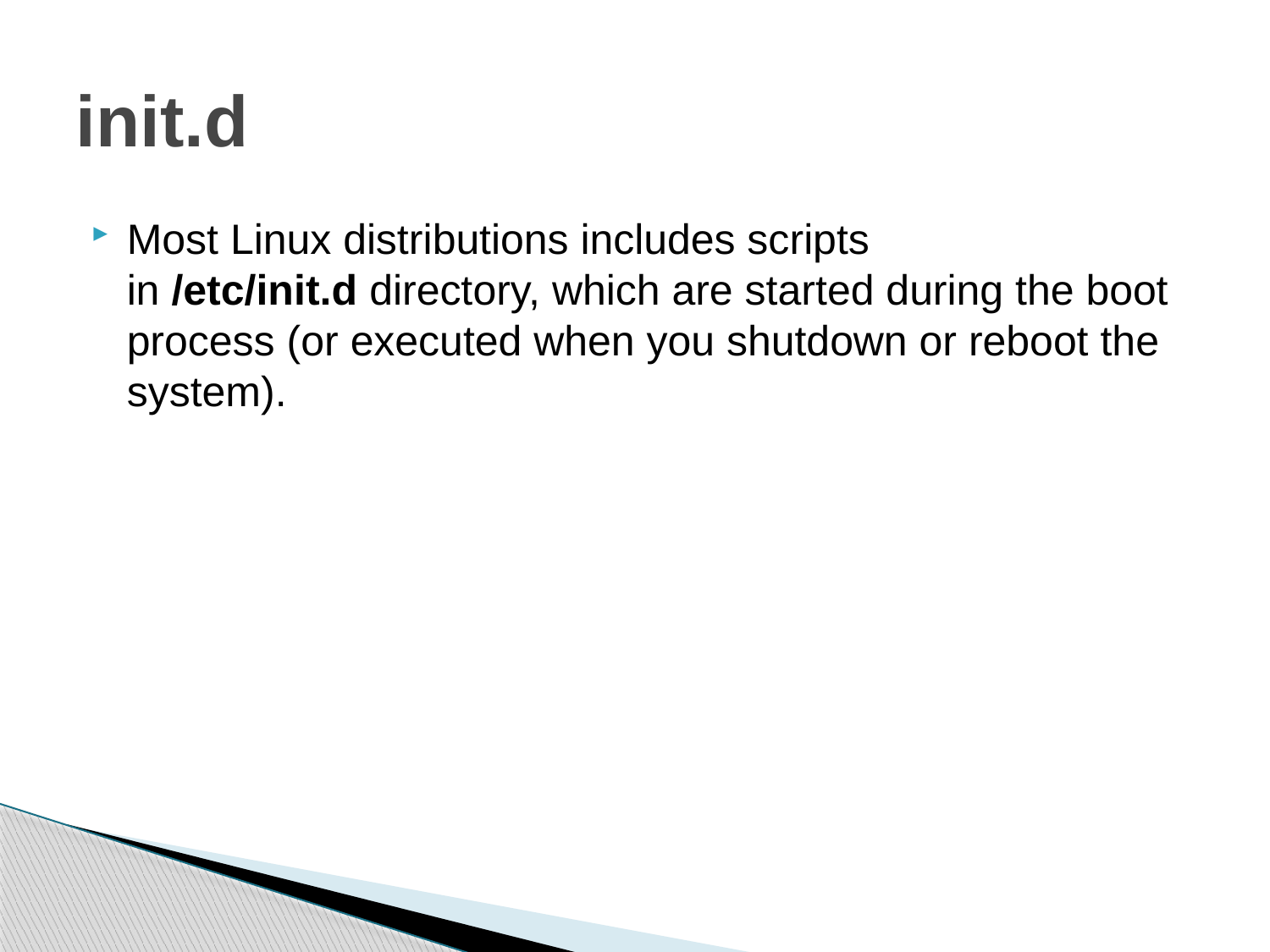

# init.d
Most Linux distributions includes scripts in /etc/init.d directory, which are started during the boot process (or executed when you shutdown or reboot the system).